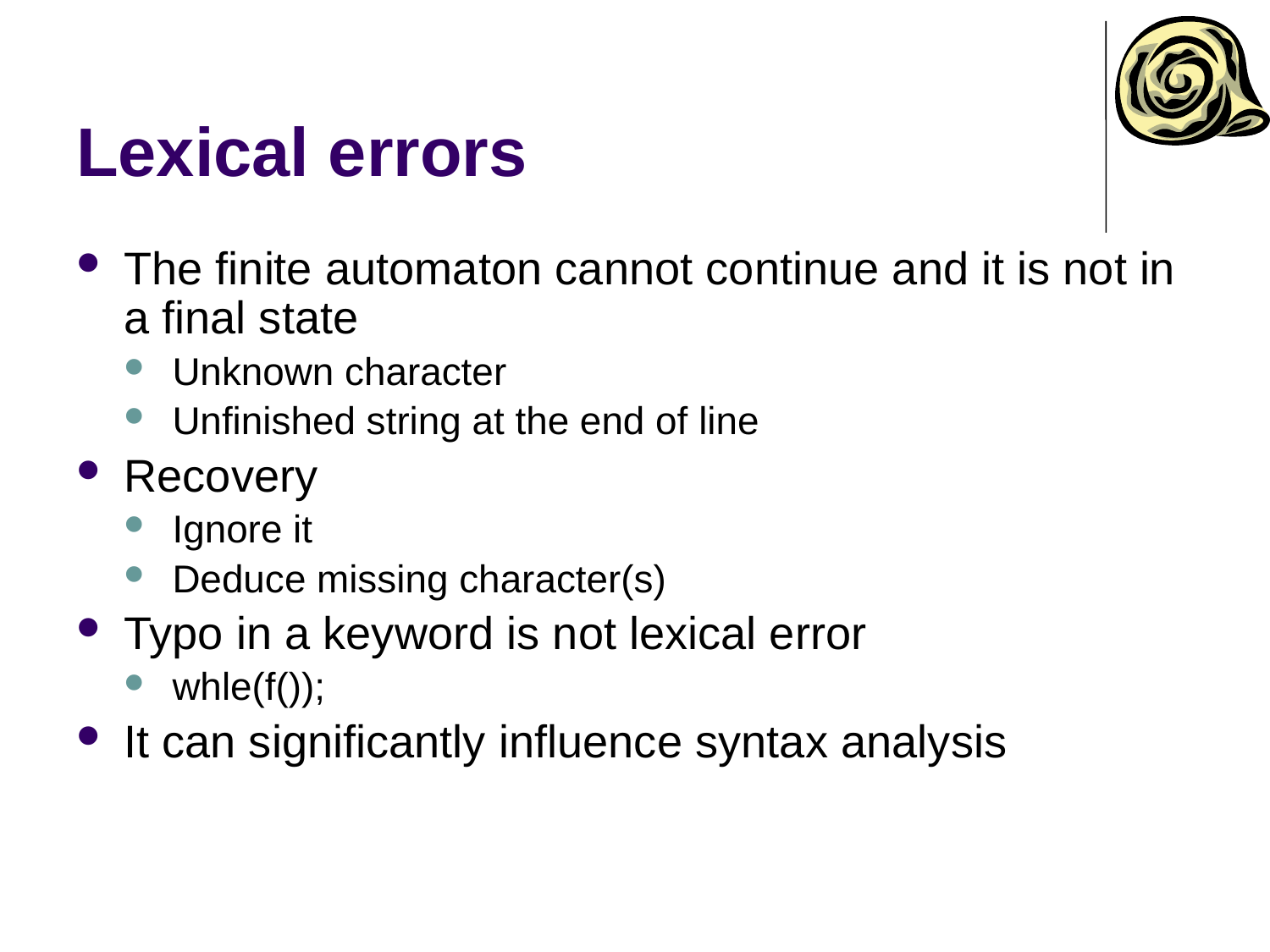

# Lexical errors
The finite automaton cannot continue and it is not in a final state
Unknown character
Unfinished string at the end of line
Recovery
Ignore it
Deduce missing character(s)
Typo in a keyword is not lexical error
whle(f());
It can significantly influence syntax analysis